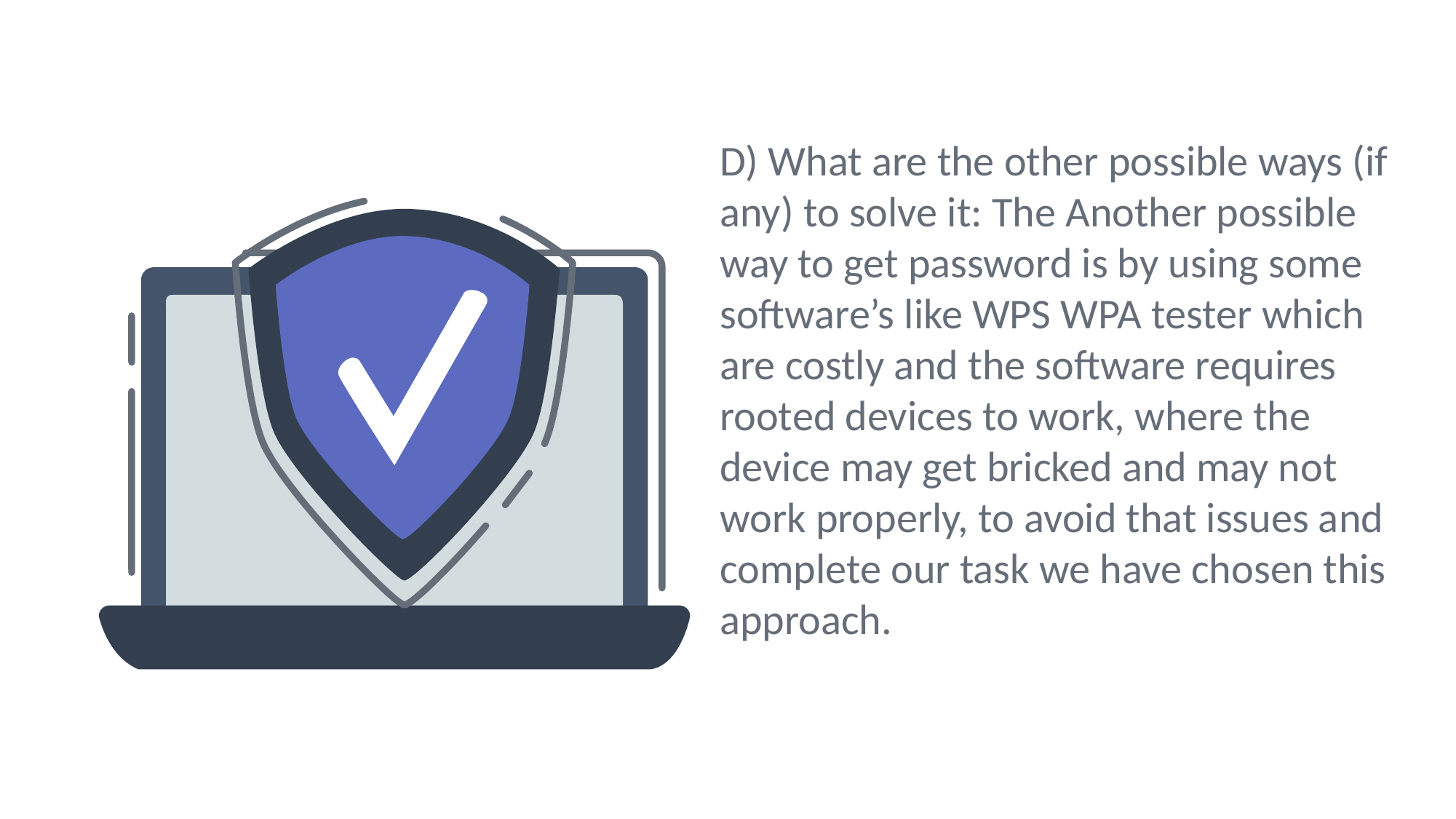

D) What are the other possible ways (if any) to solve it: The Another possible way to get password is by using some software’s like WPS WPA tester which are costly and the software requires rooted devices to work, where the device may get bricked and may not work properly, to avoid that issues and complete our task we have chosen this approach.